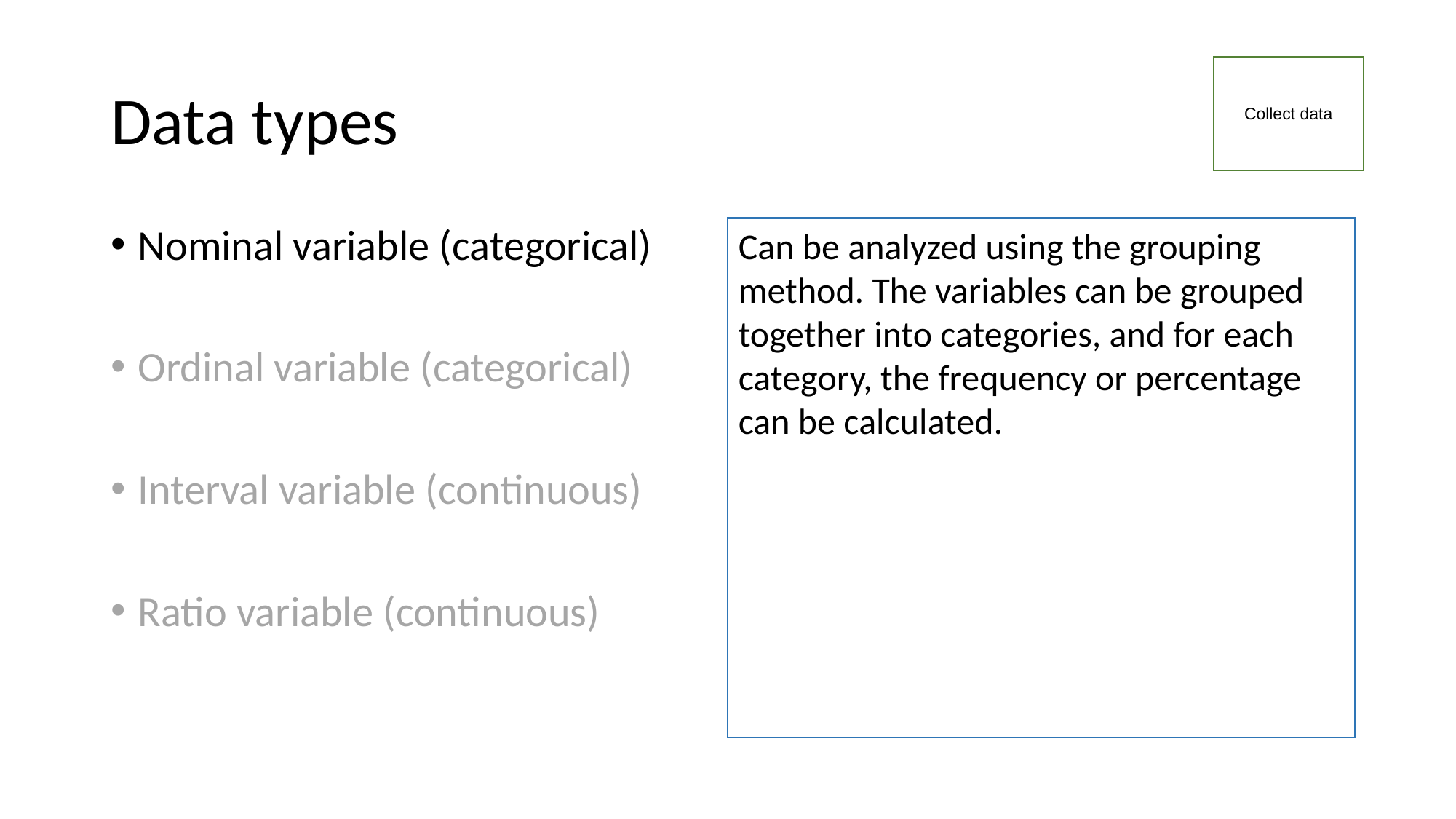

# Data types
Collect data
Nominal variable (categorical)

Ordinal variable (categorical)

Interval variable (continuous)

Ratio variable (continuous)

Can be analyzed using the grouping method. The variables can be grouped together into categories, and for each category, the frequency or percentage can be calculated.